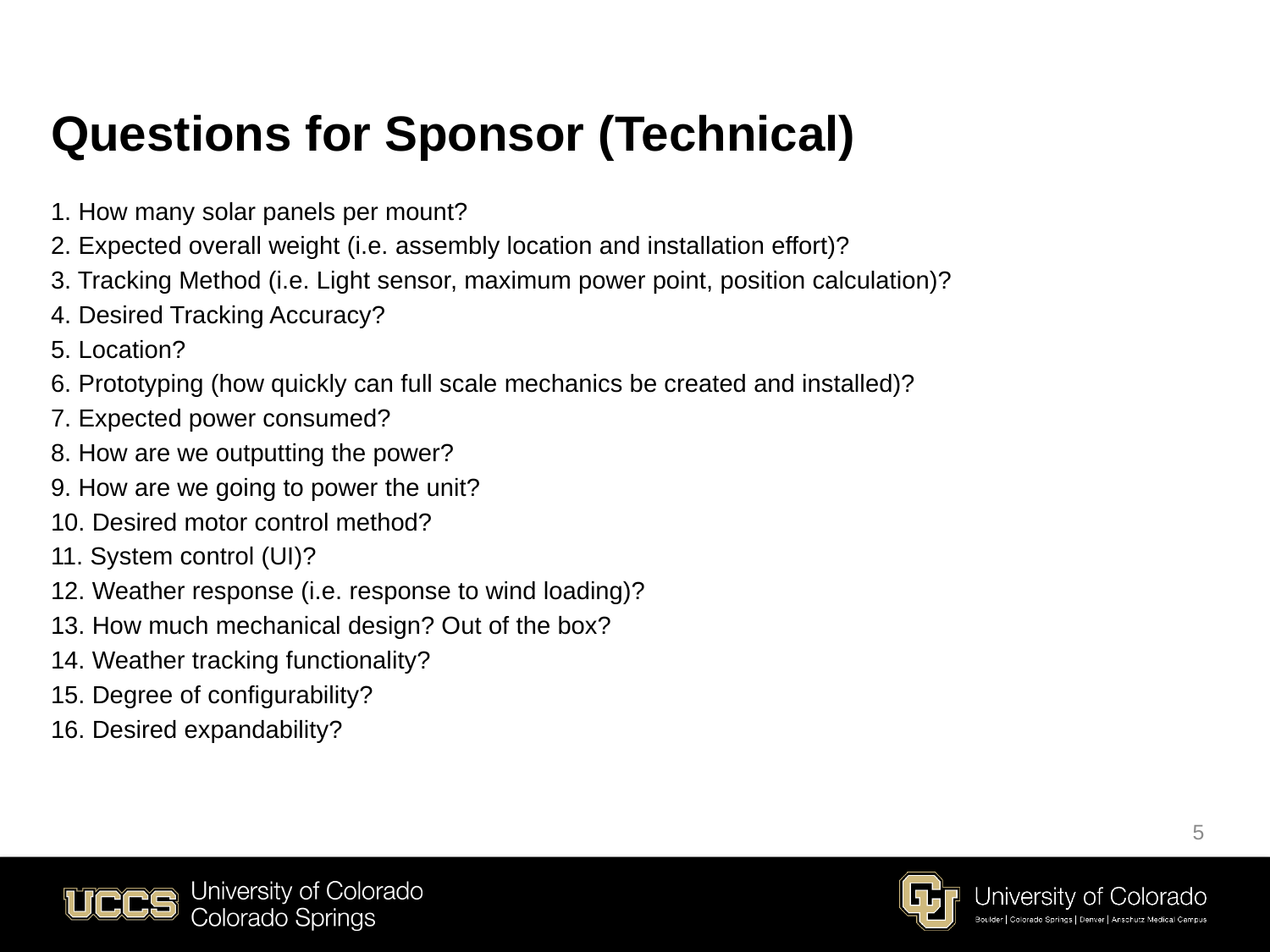

Questions for Sponsor (Technical)

1. How many solar panels per mount?
2. Expected overall weight (i.e. assembly location and installation effort)?
3. Tracking Method (i.e. Light sensor, maximum power point, position calculation)?
4. Desired Tracking Accuracy?
5. Location?
6. Prototyping (how quickly can full scale mechanics be created and installed)?
7. Expected power consumed?
8. How are we outputting the power?
9. How are we going to power the unit?
10. Desired motor control method?
11. System control (UI)?
12. Weather response (i.e. response to wind loading)?
13. How much mechanical design? Out of the box?
14. Weather tracking functionality?
15. Degree of configurability?
16. Desired expandability?

5